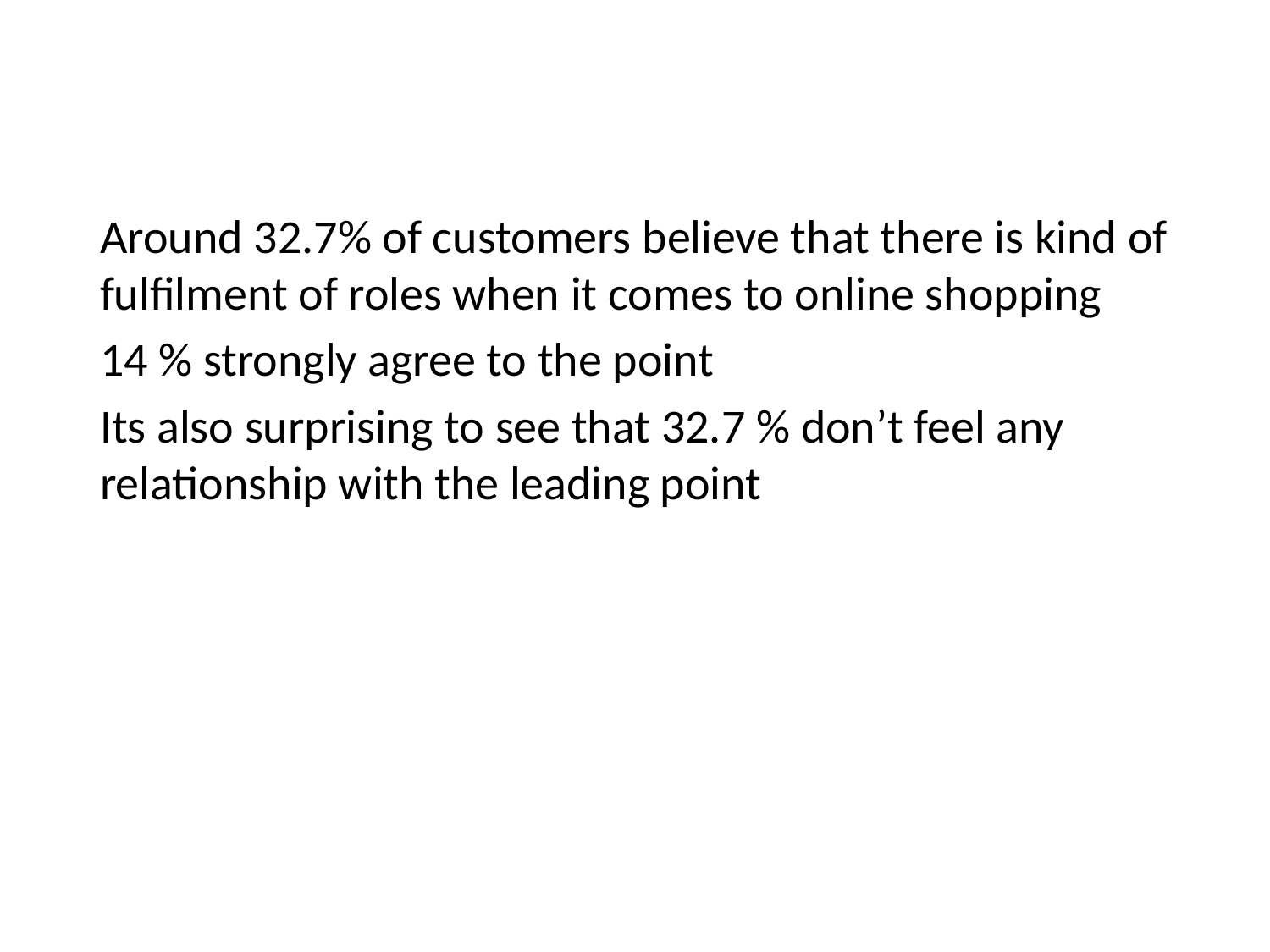

Around 32.7% of customers believe that there is kind of fulfilment of roles when it comes to online shopping
14 % strongly agree to the point
Its also surprising to see that 32.7 % don’t feel any relationship with the leading point